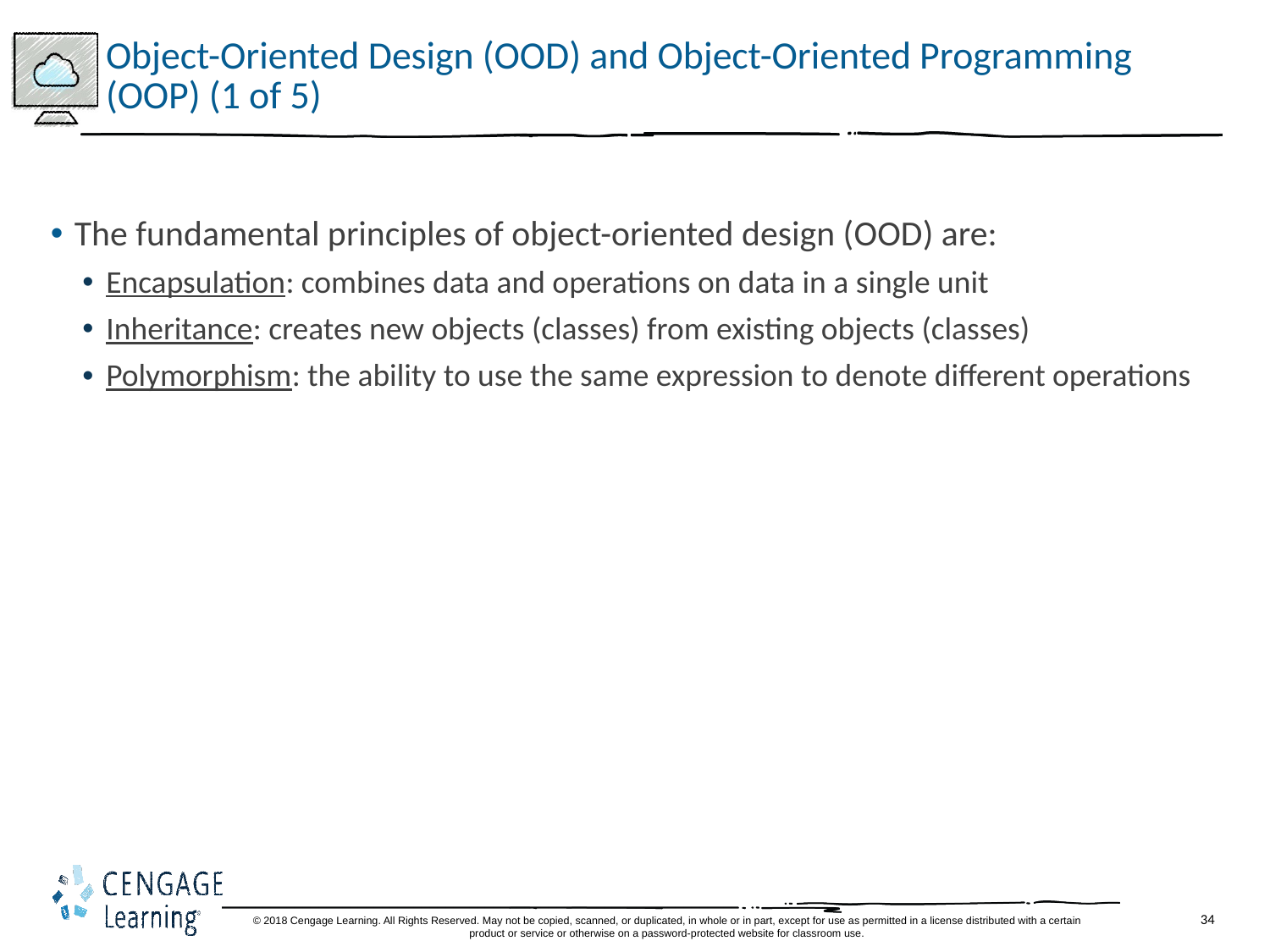

# Object-Oriented Design (OOD) and Object-Oriented Programming (OOP) (1 of 5)
The fundamental principles of object-oriented design (OOD) are:
Encapsulation: combines data and operations on data in a single unit
Inheritance: creates new objects (classes) from existing objects (classes)
Polymorphism: the ability to use the same expression to denote different operations